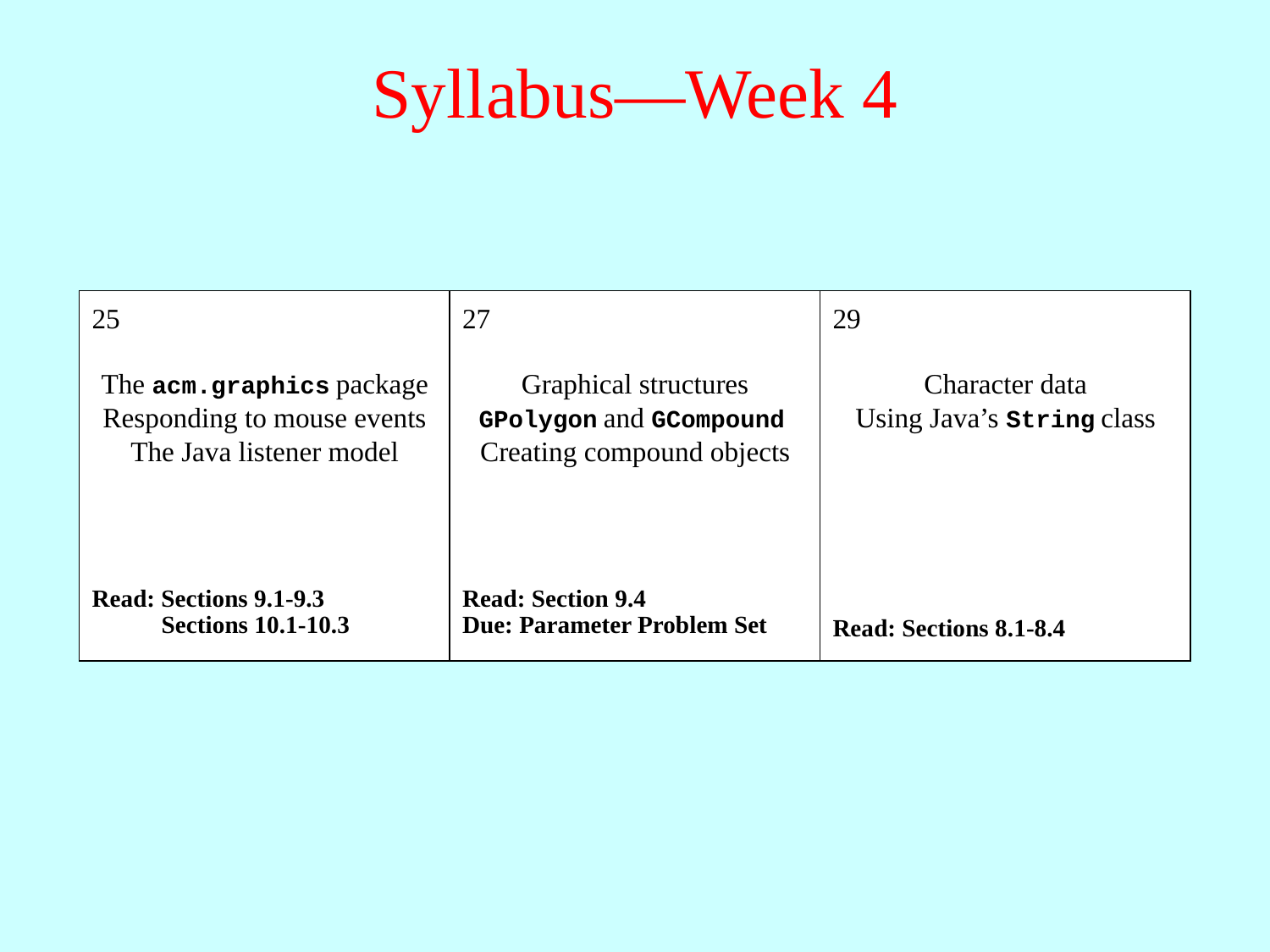

# Syllabus—Week 4

25
The acm.graphics package
Responding to mouse events
The Java listener model
Read: Sections 9.1-9.3
Read: Sections 10.1-10.3

27
Graphical structures
GPolygon and GCompound
Creating compound objects
Read: Section 9.4
Due: Parameter Problem Set

29
Character data
Using Java’s String class

Read: Sections 8.1-8.4